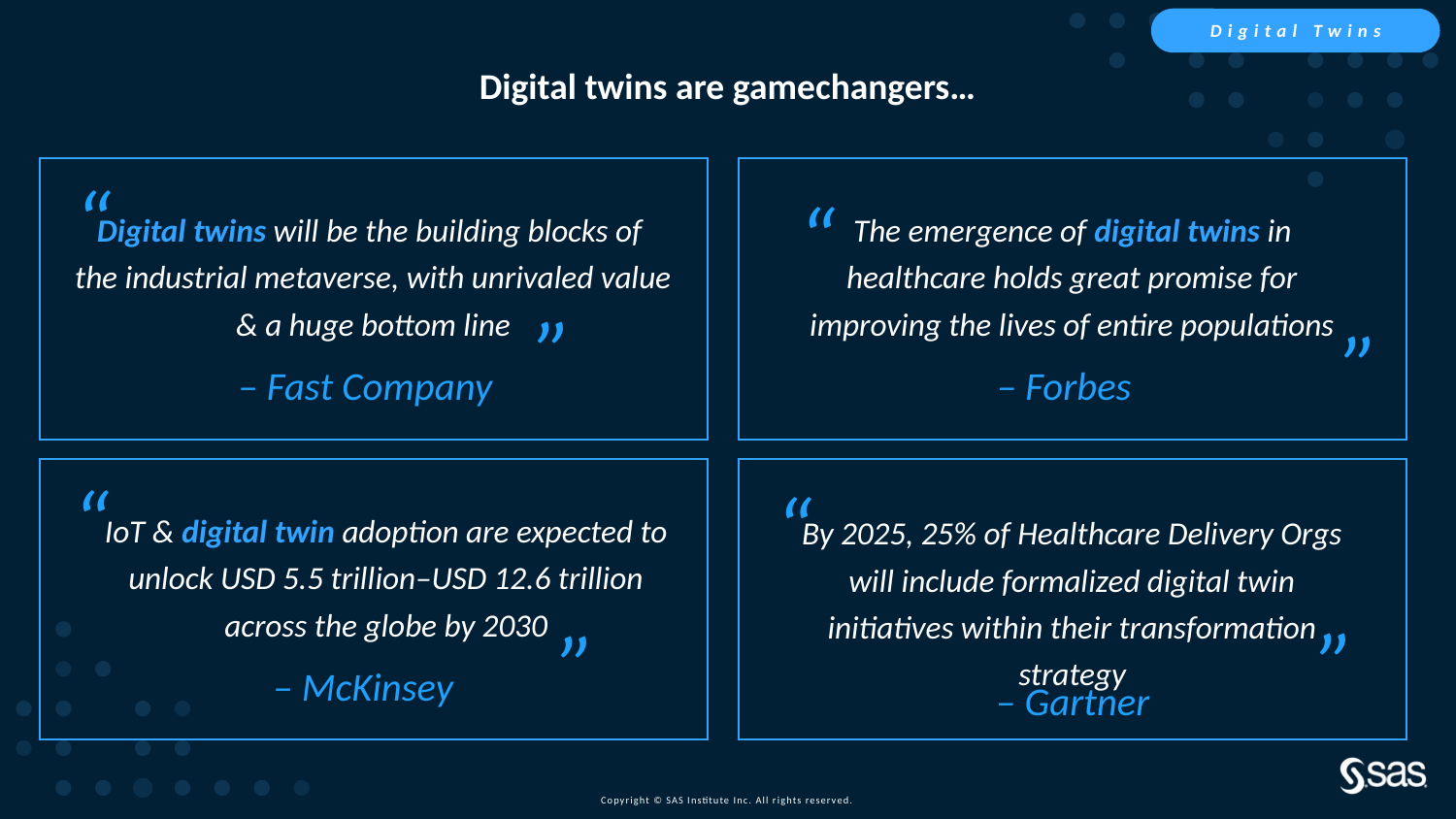

Digital Twins
Digital twins are gamechangers…

“

“
Digital twins will be the building blocks of
the industrial metaverse, with unrivaled value
& a huge bottom line
The emergence of digital twins in
healthcare holds great promise for
improving the lives of entire populations
”
”
– Fast Company
– Forbes

“

“
IoT & digital twin adoption are expected to unlock USD 5.5 trillion–USD 12.6 trillion across the globe by 2030
By 2025, 25% of Healthcare Delivery Orgs will include formalized digital twin initiatives within their transformation strategy
”
”
– McKinsey
– Gartner